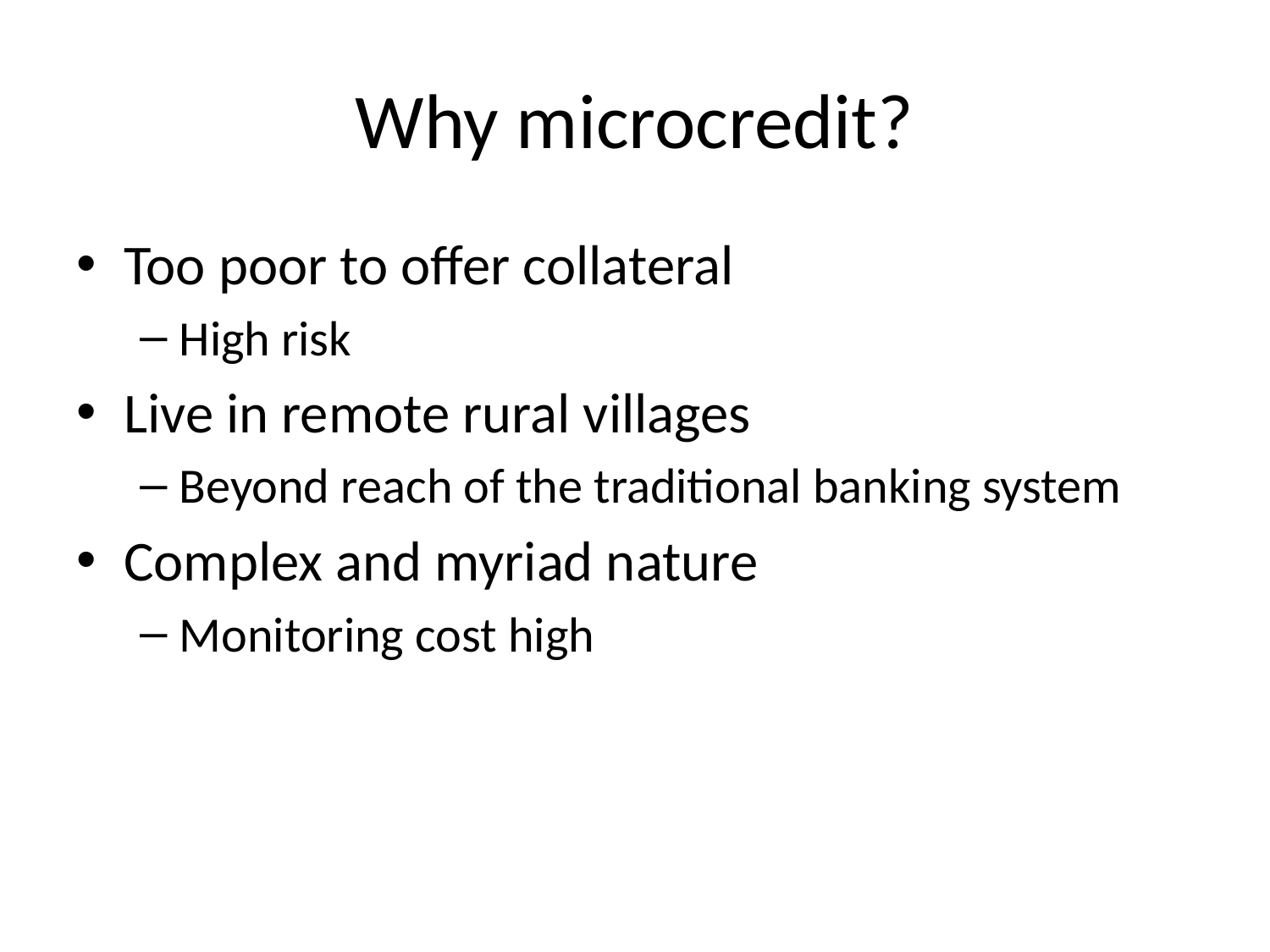

# Why microcredit?
Too poor to offer collateral
High risk
Live in remote rural villages
Beyond reach of the traditional banking system
Complex and myriad nature
Monitoring cost high